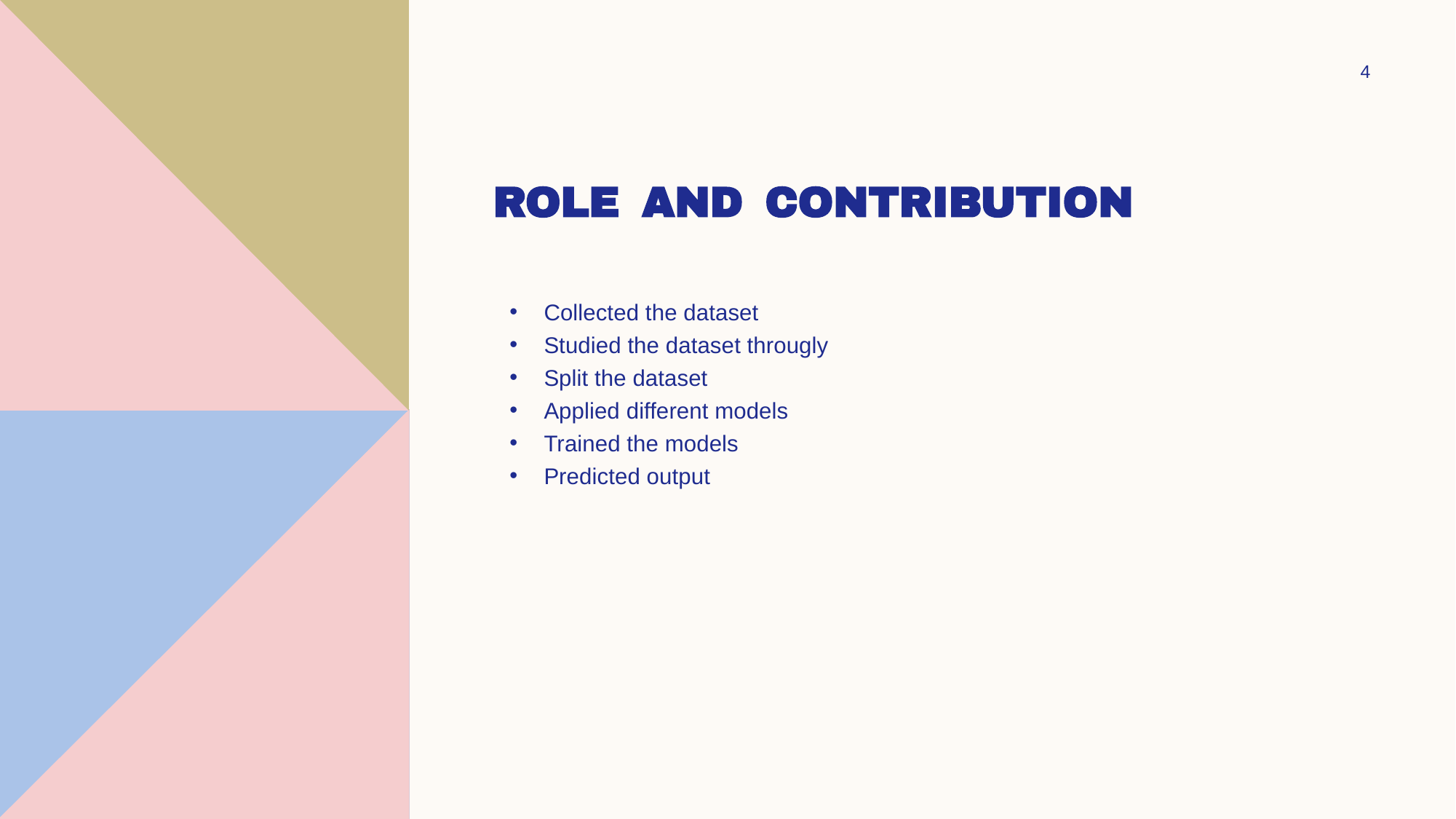

4
# Role and Contribution
Collected the dataset
Studied the dataset througly
Split the dataset
Applied different models
Trained the models
Predicted output